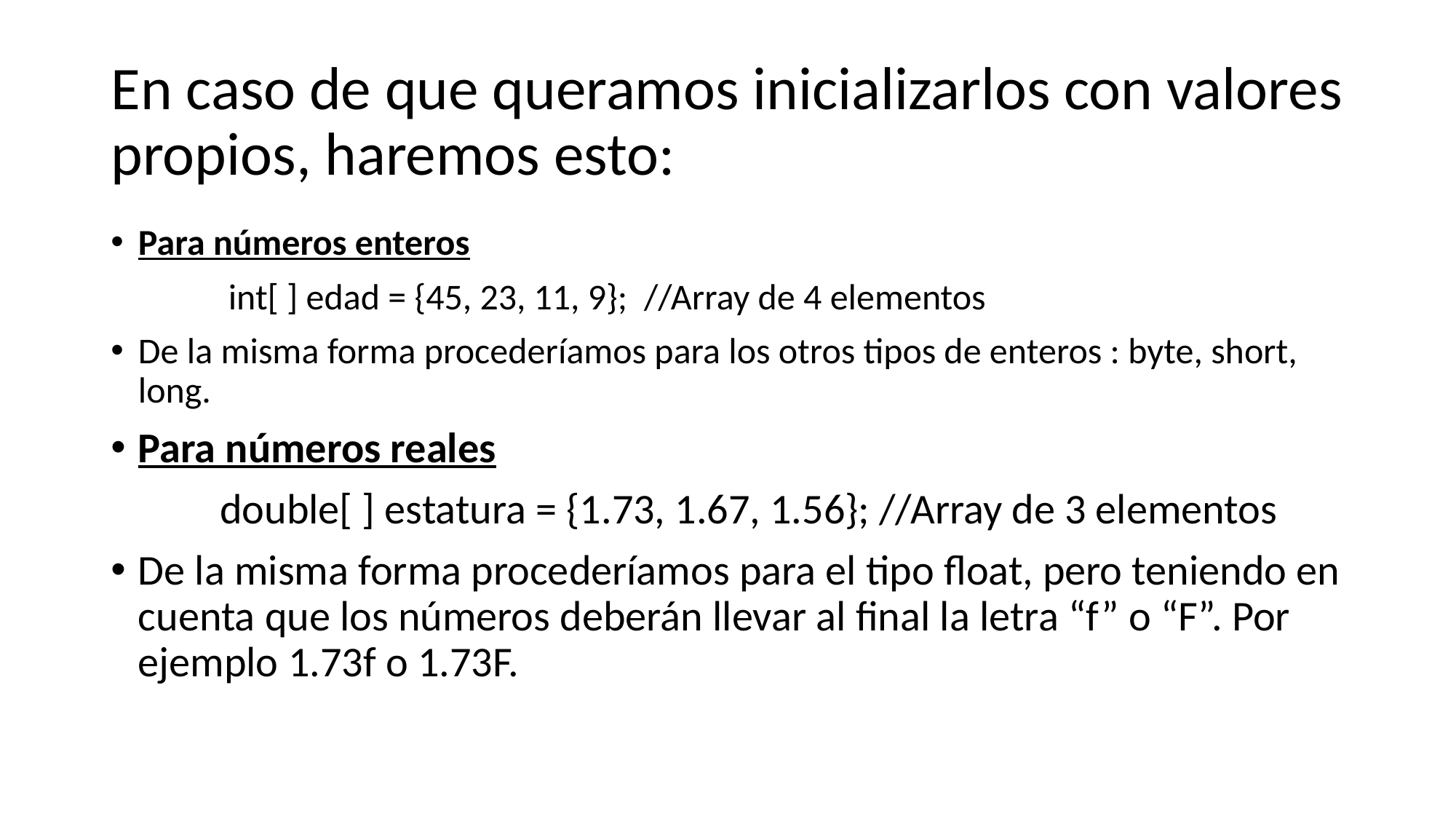

# En caso de que queramos inicializarlos con valores propios, haremos esto:
Para números enteros
	 int[ ] edad = {45, 23, 11, 9};  //Array de 4 elementos
De la misma forma procederíamos para los otros tipos de enteros : byte, short, long.
Para números reales
	double[ ] estatura = {1.73, 1.67, 1.56}; //Array de 3 elementos
De la misma forma procederíamos para el tipo float, pero teniendo en cuenta que los números deberán llevar al final la letra “f” o “F”. Por ejemplo 1.73f o 1.73F.